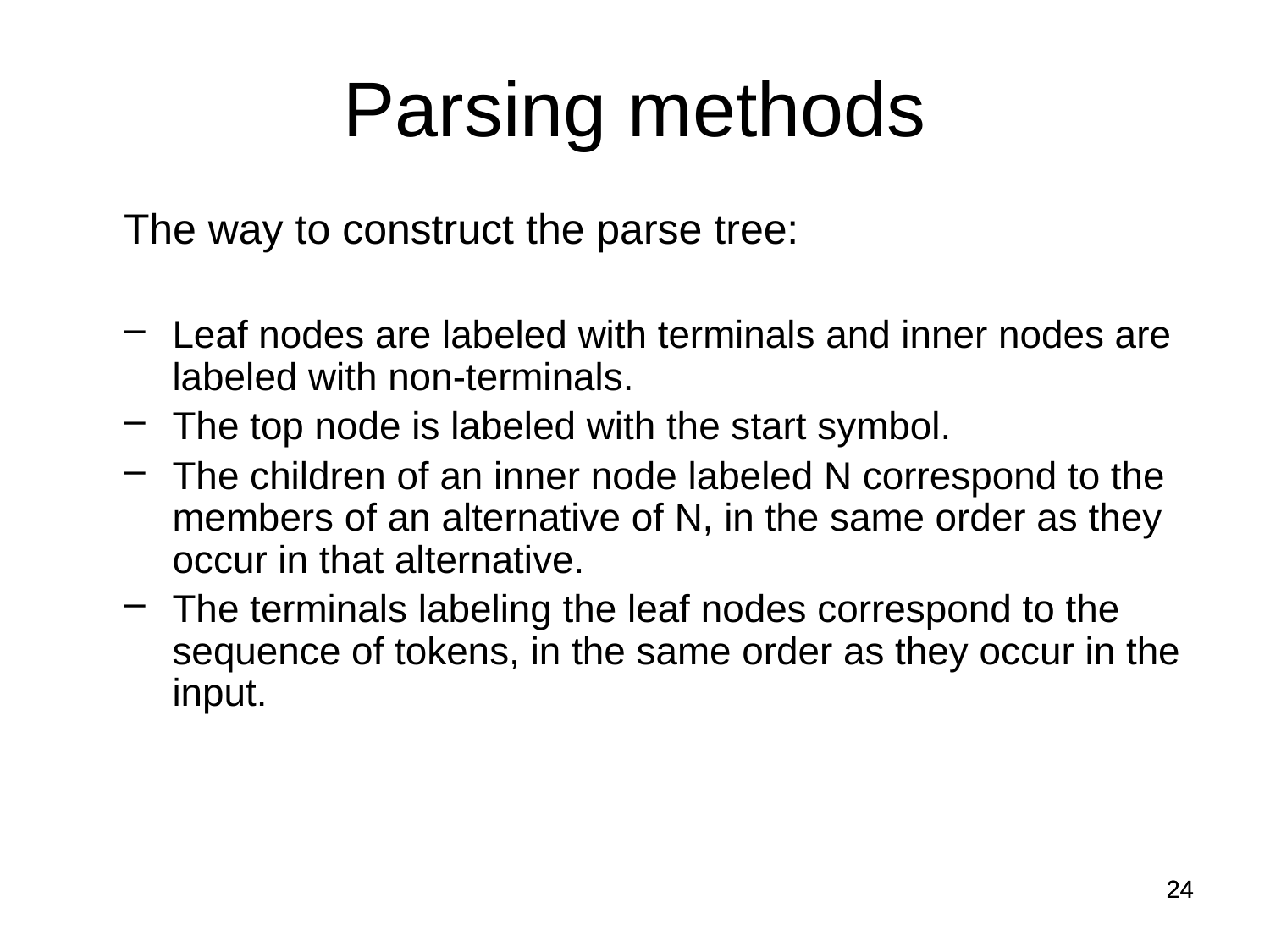

Parsing methods
    The way to construct the parse tree:

Leaf nodes are labeled with terminals and inner nodes are labeled with non-terminals.
The top node is labeled with the start symbol.
The children of an inner node labeled N correspond to the members of an alternative of N, in the same order as they occur in that alternative.
The terminals labeling the leaf nodes correspond to the sequence of tokens, in the same order as they occur in the input.
24
24